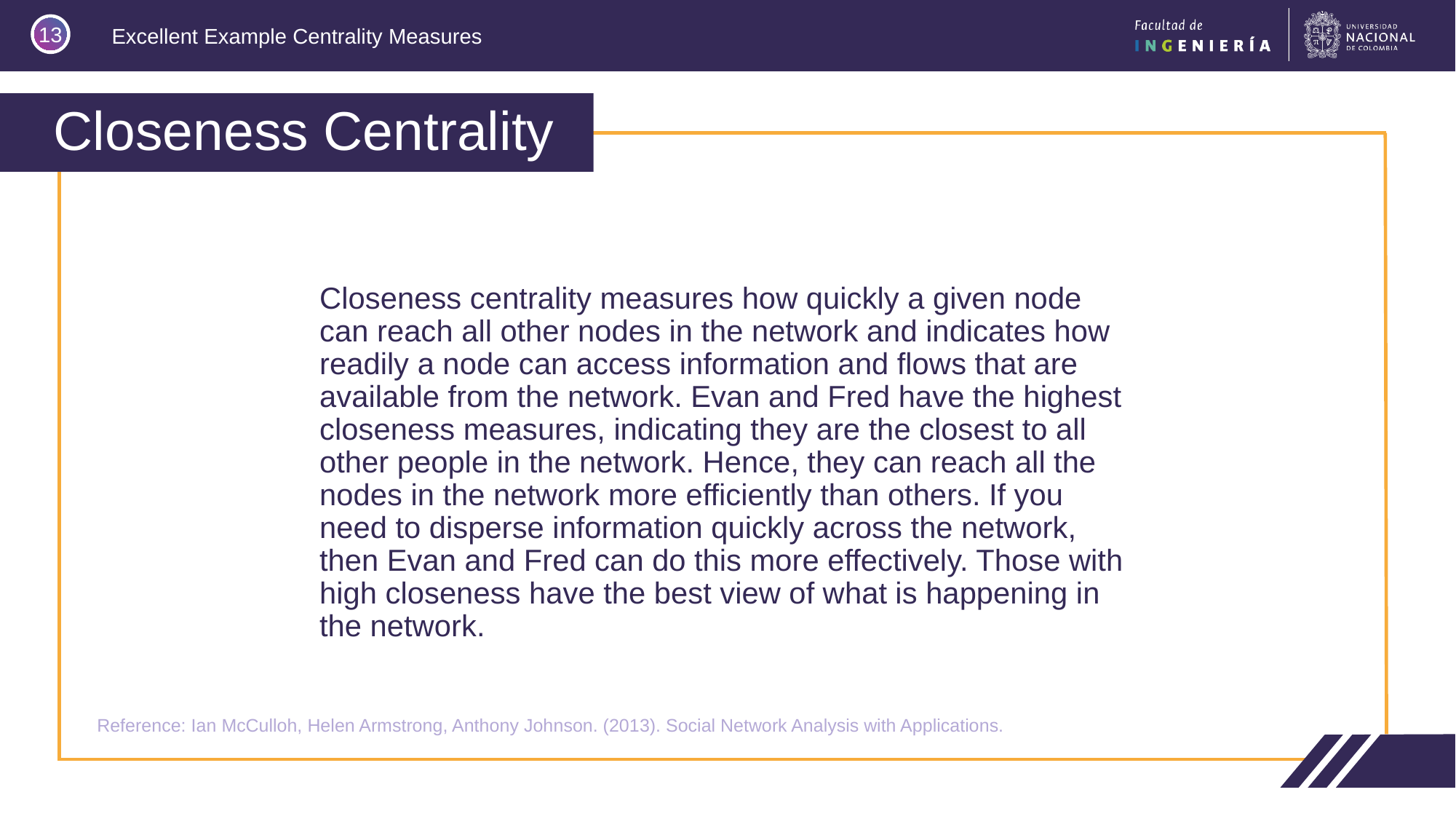

13
# Closeness Centrality
Closeness centrality measures how quickly a given node can reach all other nodes in the network and indicates how readily a node can access information and flows that are available from the network. Evan and Fred have the highest closeness measures, indicating they are the closest to all other people in the network. Hence, they can reach all the nodes in the network more efficiently than others. If you need to disperse information quickly across the network, then Evan and Fred can do this more effectively. Those with high closeness have the best view of what is happening in the network.
Reference: Ian McCulloh, Helen Armstrong, Anthony Johnson. (2013). Social Network Analysis with Applications.